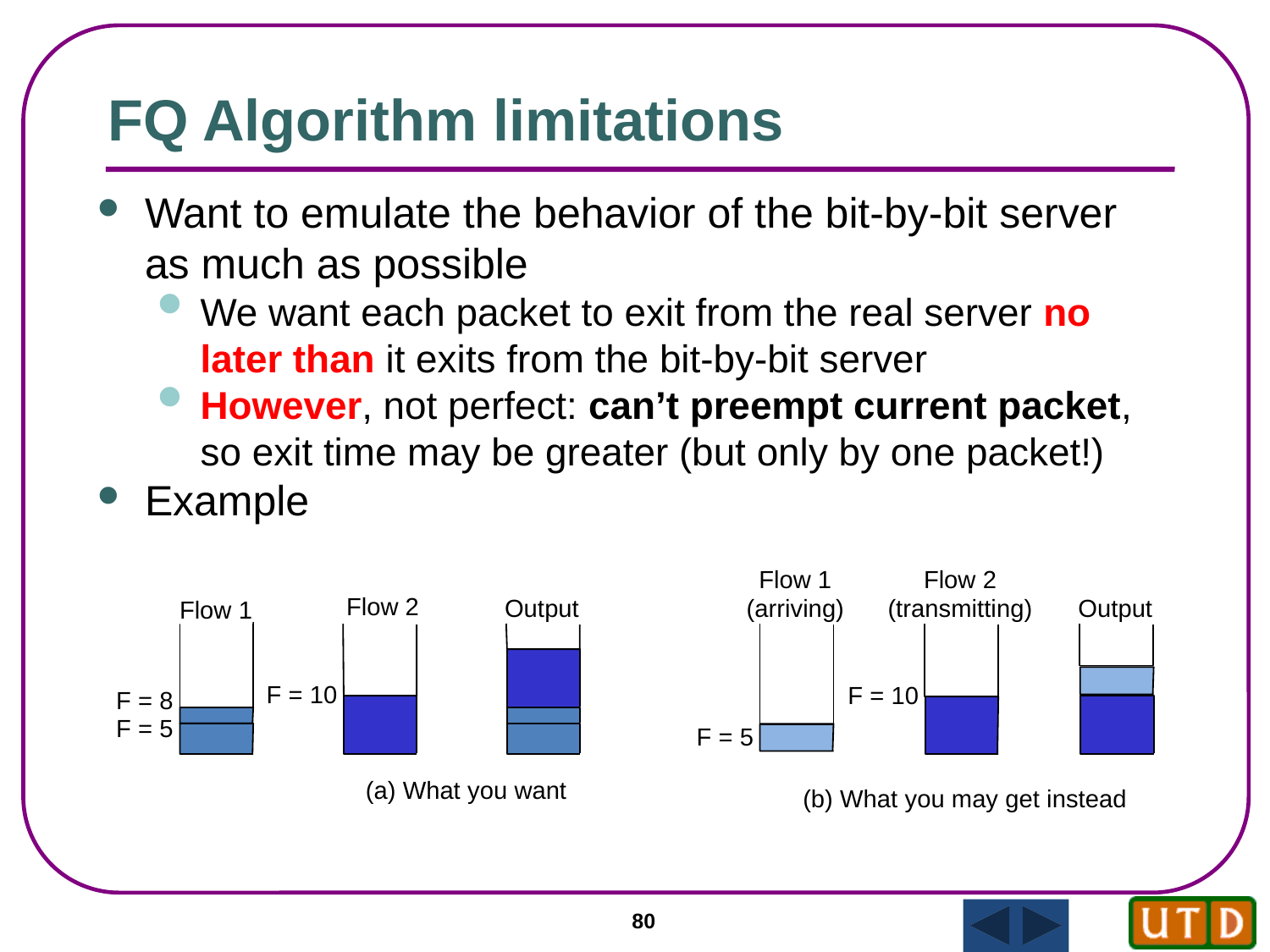

FQ Algorithm limitations
Want to emulate the behavior of the bit-by-bit server as much as possible
We want each packet to exit from the real server no later than it exits from the bit-by-bit server
However, not perfect: can’t preempt current packet, so exit time may be greater (but only by one packet!)
Example
Flow 1
Flow 2
Flow 2
Output
(arriving)
(transmitting)
Output
Flow 1

F = 10
F = 10
F = 8

F = 5
F = 5

(a) What you want
(b) What you may get instead
80